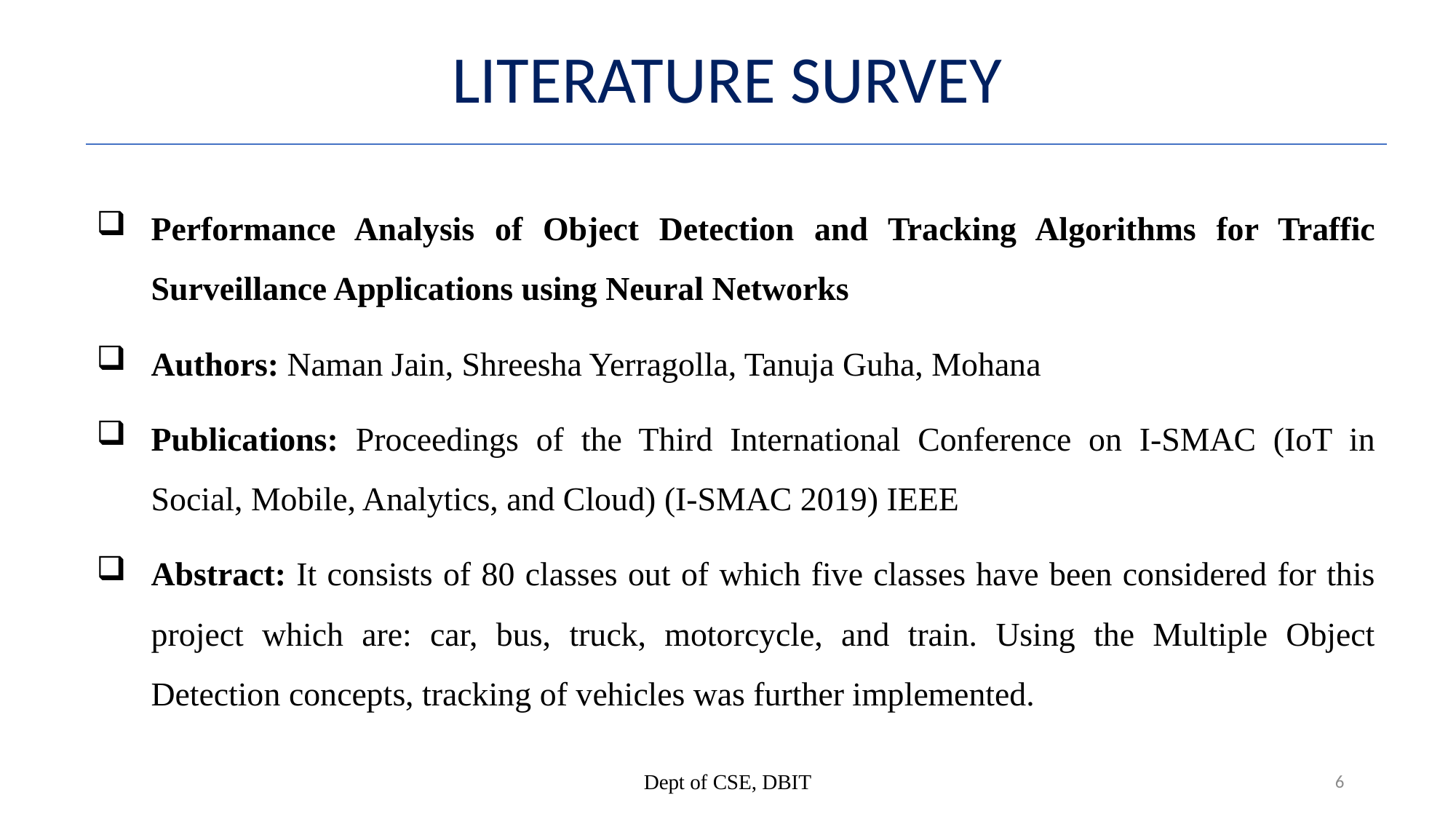

LITERATURE SURVEY
Performance Analysis of Object Detection and Tracking Algorithms for Traffic Surveillance Applications using Neural Networks
Authors: Naman Jain, Shreesha Yerragolla, Tanuja Guha, Mohana
Publications: Proceedings of the Third International Conference on I-SMAC (IoT in Social, Mobile, Analytics, and Cloud) (I-SMAC 2019) IEEE
Abstract: It consists of 80 classes out of which five classes have been considered for this project which are: car, bus, truck, motorcycle, and train. Using the Multiple Object Detection concepts, tracking of vehicles was further implemented.
Dept of CSE, DBIT
6